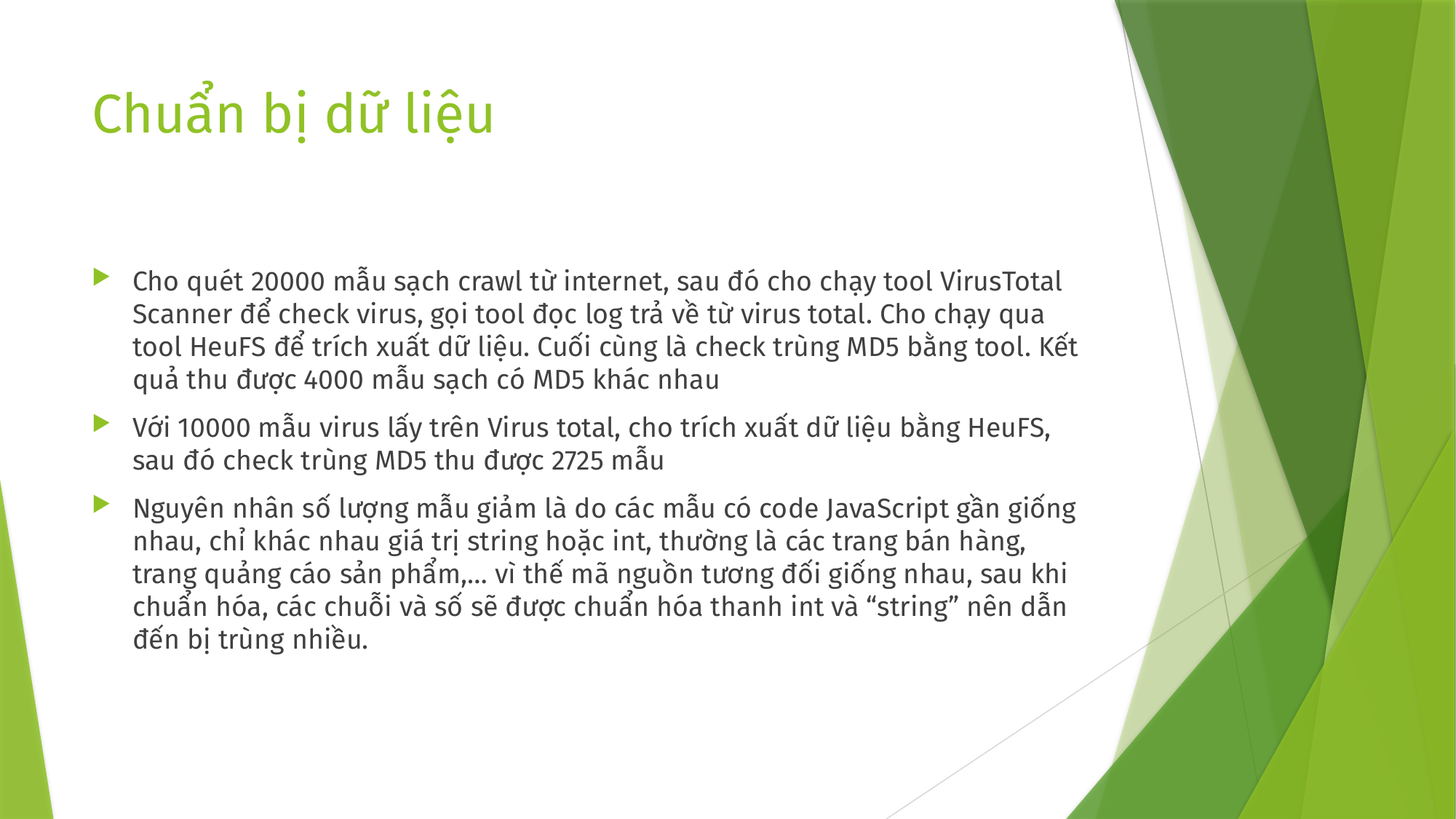

# Chuẩn bị dữ liệu
Cho quét 20000 mẫu sạch crawl từ internet, sau đó cho chạy tool VirusTotal Scanner để check virus, gọi tool đọc log trả về từ virus total. Cho chạy qua tool HeuFS để trích xuất dữ liệu. Cuối cùng là check trùng MD5 bằng tool. Kết quả thu được 4000 mẫu sạch có MD5 khác nhau
Với 10000 mẫu virus lấy trên Virus total, cho trích xuất dữ liệu bằng HeuFS, sau đó check trùng MD5 thu được 2725 mẫu
Nguyên nhân số lượng mẫu giảm là do các mẫu có code JavaScript gần giống nhau, chỉ khác nhau giá trị string hoặc int, thường là các trang bán hàng, trang quảng cáo sản phẩm,… vì thế mã nguồn tương đối giống nhau, sau khi chuẩn hóa, các chuỗi và số sẽ được chuẩn hóa thanh int và “string” nên dẫn đến bị trùng nhiều.